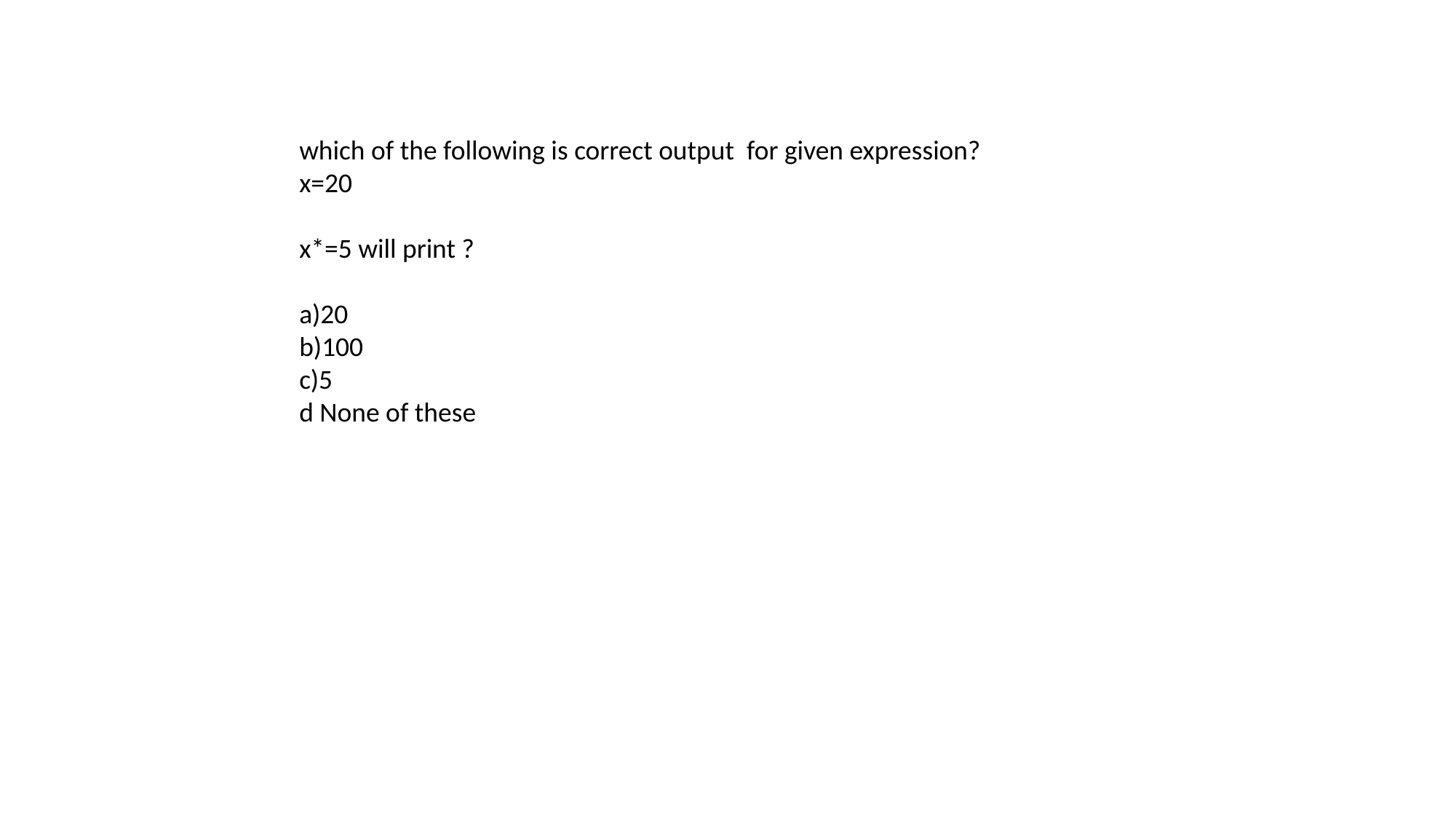

which of the following is correct output  for given expression?
x=20

x*=5 will print ?

a)20
b)100
c)5
d None of these